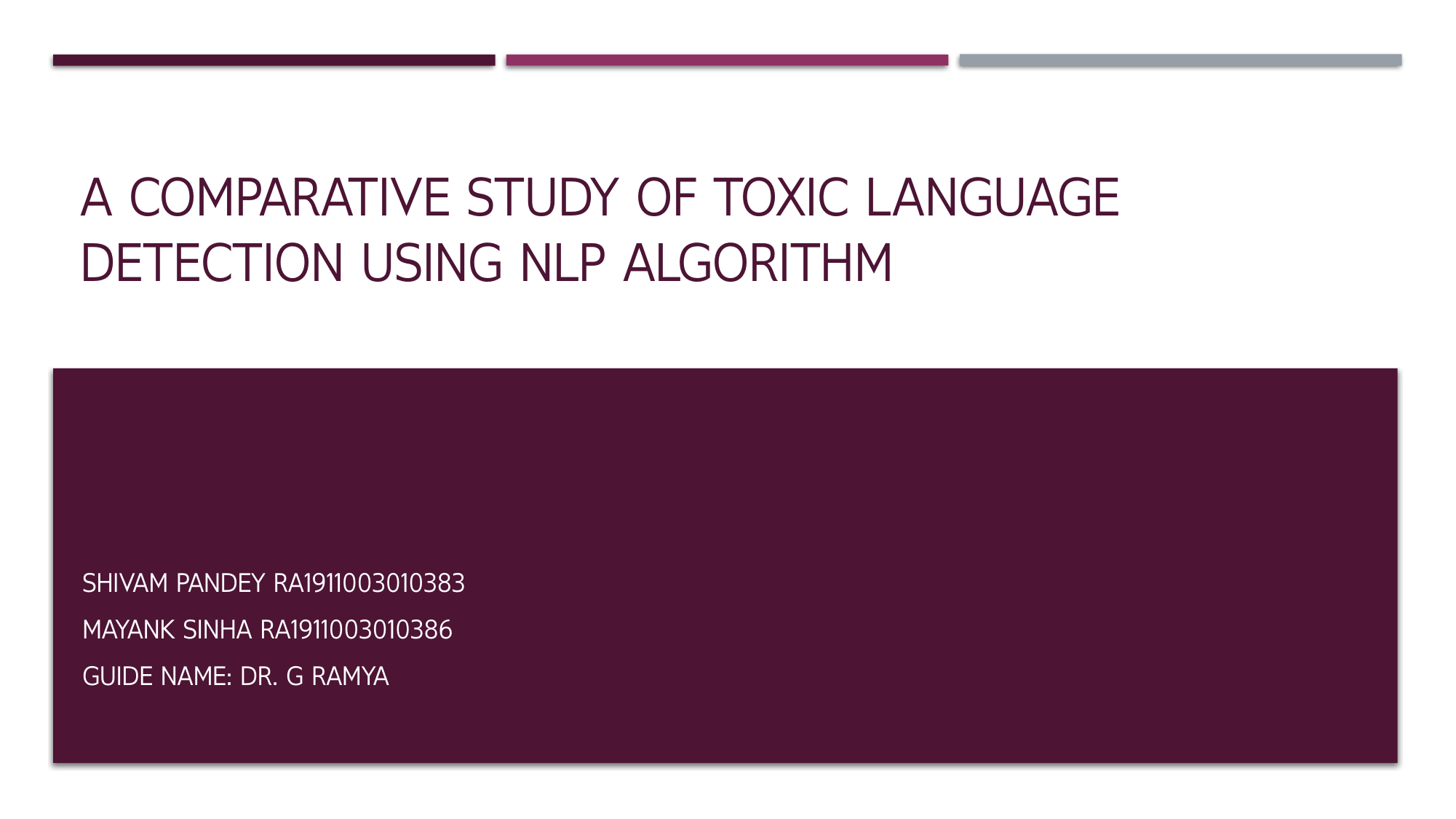

# A Comparative Study of Toxic Language Detection using NLP algorithm
Shivam Pandey RA1911003010383
Mayank Sinha ra1911003010386
guide name: Dr. g Ramya